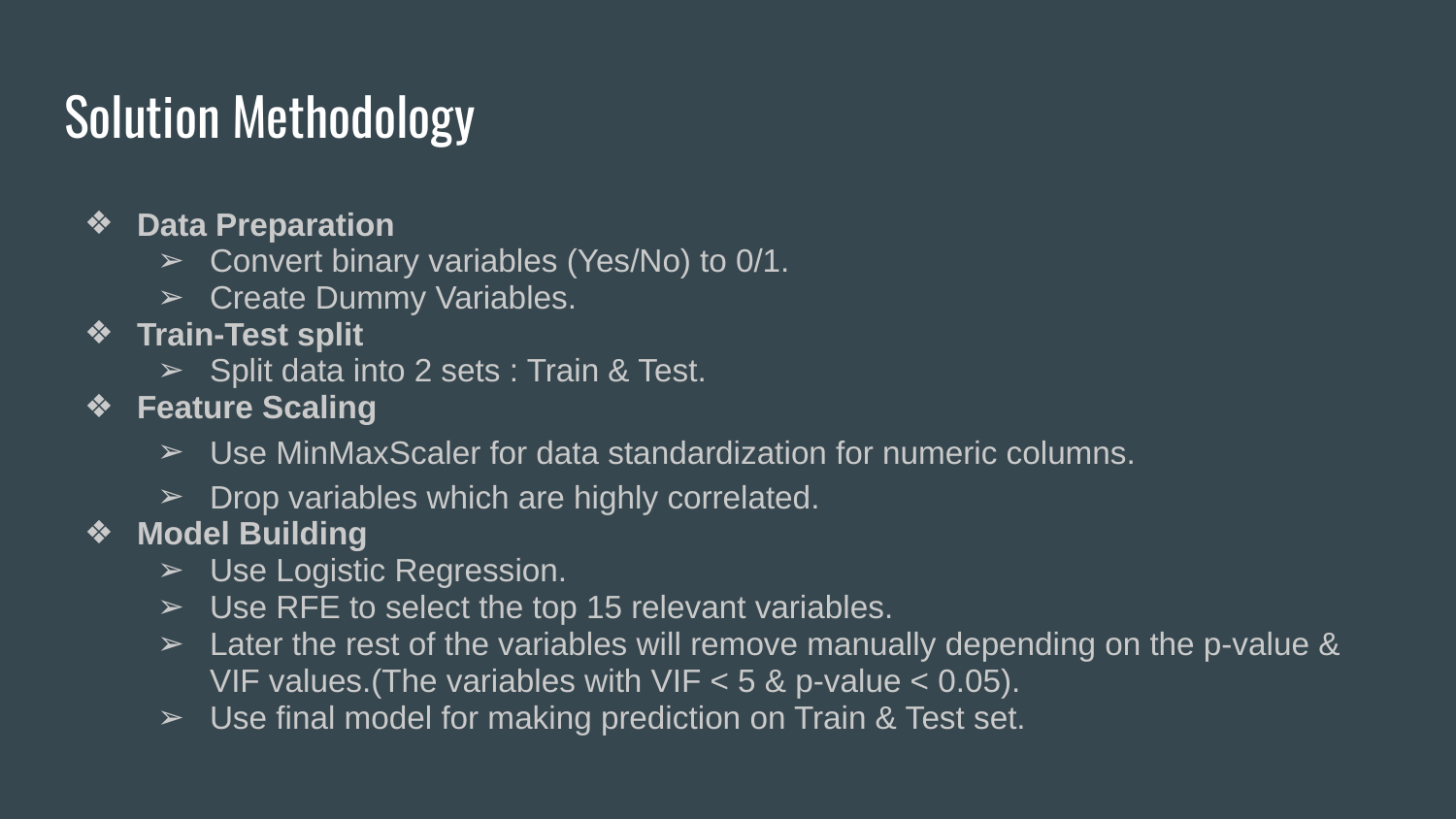

# Solution Methodology

Data Preparation
Convert binary variables (Yes/No) to 0/1.
Create Dummy Variables.
Train-Test split
Split data into 2 sets : Train & Test.
Feature Scaling
Use MinMaxScaler for data standardization for numeric columns.
Drop variables which are highly correlated.
Model Building
Use Logistic Regression.
Use RFE to select the top 15 relevant variables.
Later the rest of the variables will remove manually depending on the p-value & VIF values.(The variables with VIF < 5 & p-value < 0.05).
Use final model for making prediction on Train & Test set.